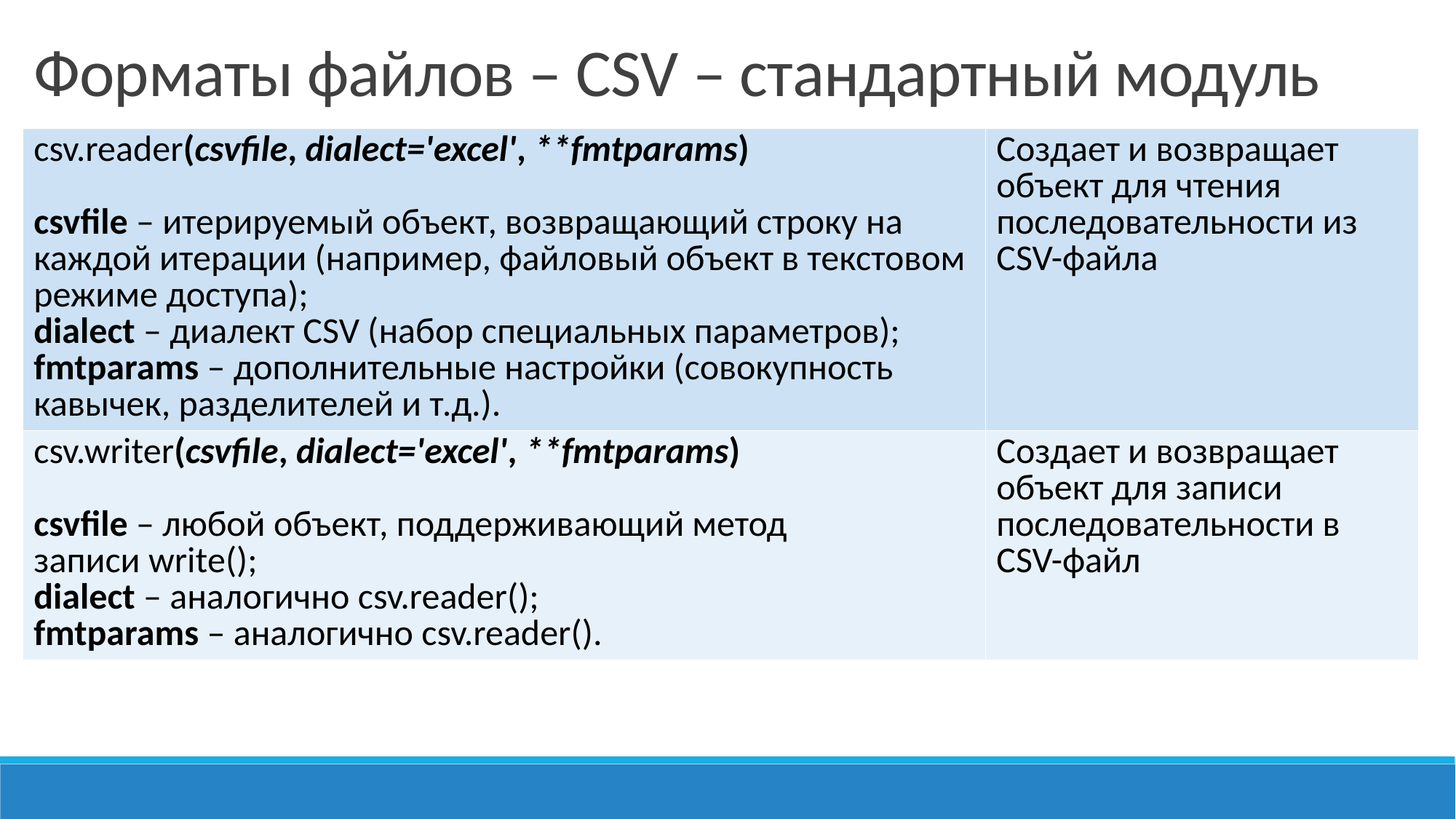

# Форматы файлов – CSV – стандартный модуль
| csv.reader(csvfile, dialect='excel', \*\*fmtparams) csvfile – итерируемый объект, возвращающий строку на каждой итерации (например, файловый объект в текстовом режиме доступа); dialect – диалект CSV (набор специальных параметров); fmtparams – дополнительные настройки (совокупность кавычек, разделителей и т.д.). | Создает и возвращает объект для чтения последовательности из CSV-файла |
| --- | --- |
| csv.writer(csvfile, dialect='excel', \*\*fmtparams) csvfile – любой объект, поддерживающий метод записи write(); dialect – аналогично csv.reader(); fmtparams – аналогично csv.reader(). | Создает и возвращает объект для записи последовательности в CSV-файл |